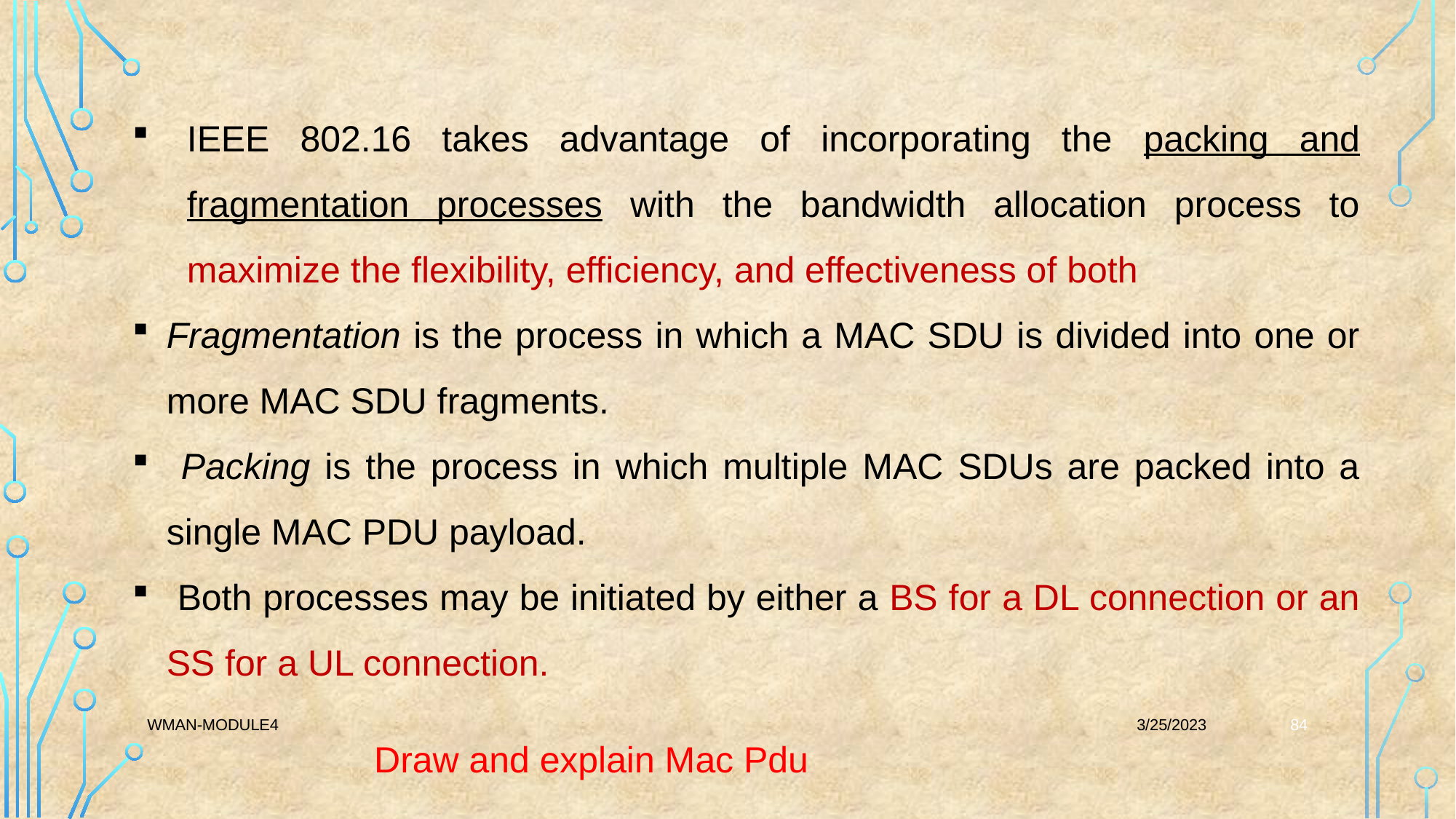

IEEE 802.16 takes advantage of incorporating the packing and fragmentation processes with the bandwidth allocation process to maximize the flexibility, efficiency, and effectiveness of both
Fragmentation is the process in which a MAC SDU is divided into one or more MAC SDU fragments.
 Packing is the process in which multiple MAC SDUs are packed into a single MAC PDU payload.
 Both processes may be initiated by either a BS for a DL connection or an SS for a UL connection.
84
WMAN-Module4
3/25/2023
Draw and explain Mac Pdu